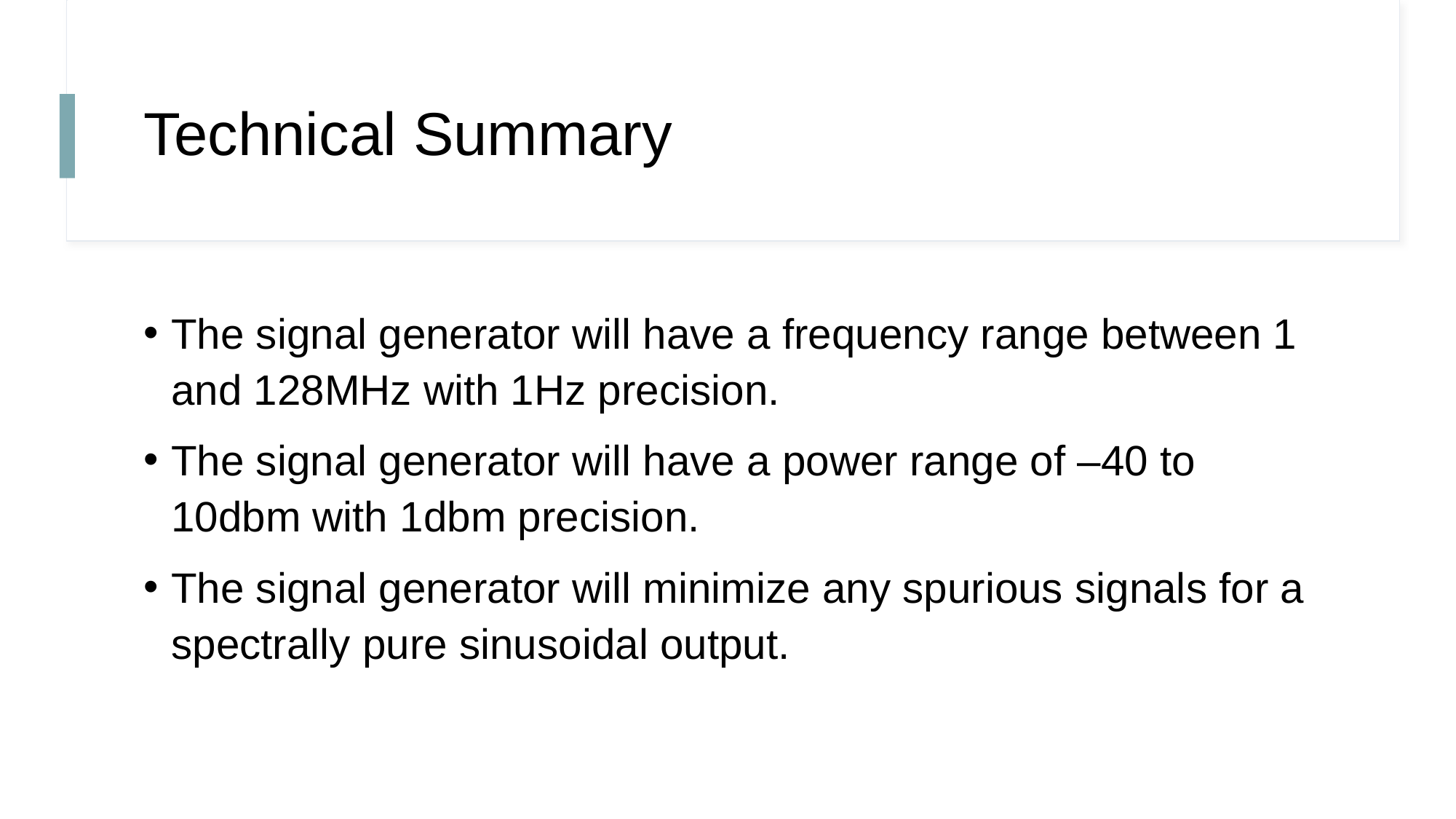

# Technical Summary
The signal generator will have a frequency range between 1 and 128MHz with 1Hz precision.
The signal generator will have a power range of –40 to 10dbm with 1dbm precision.
The signal generator will minimize any spurious signals for a spectrally pure sinusoidal output.